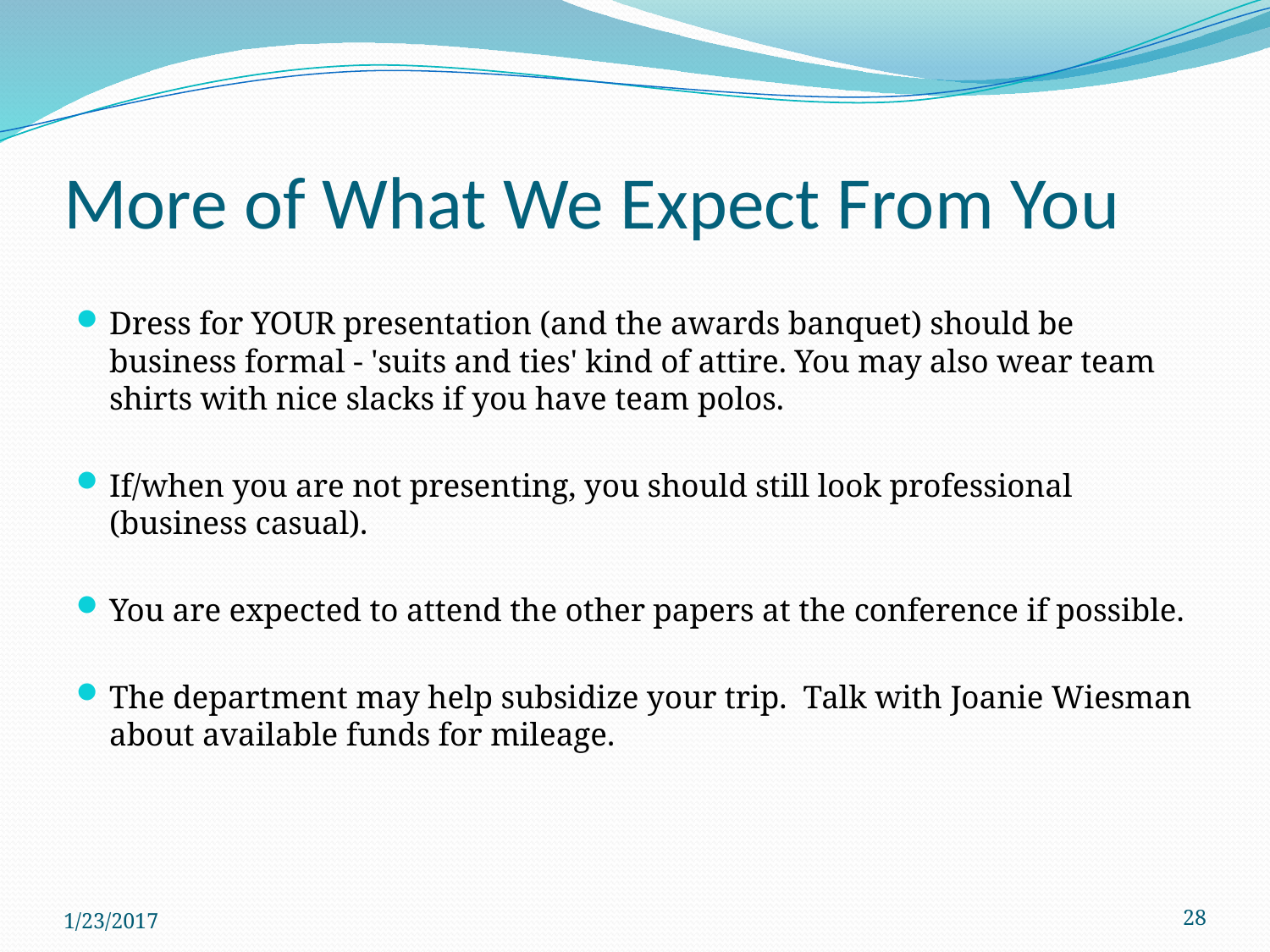

# More of What We Expect From You

Dress for YOUR presentation (and the awards banquet) should be business formal - 'suits and ties' kind of attire. You may also wear team shirts with nice slacks if you have team polos.

If/when you are not presenting, you should still look professional  (business casual).

You are expected to attend the other papers at the conference if possible.

The department may help subsidize your trip.  Talk with Joanie Wiesman about available funds for mileage.

1/23/2017
28